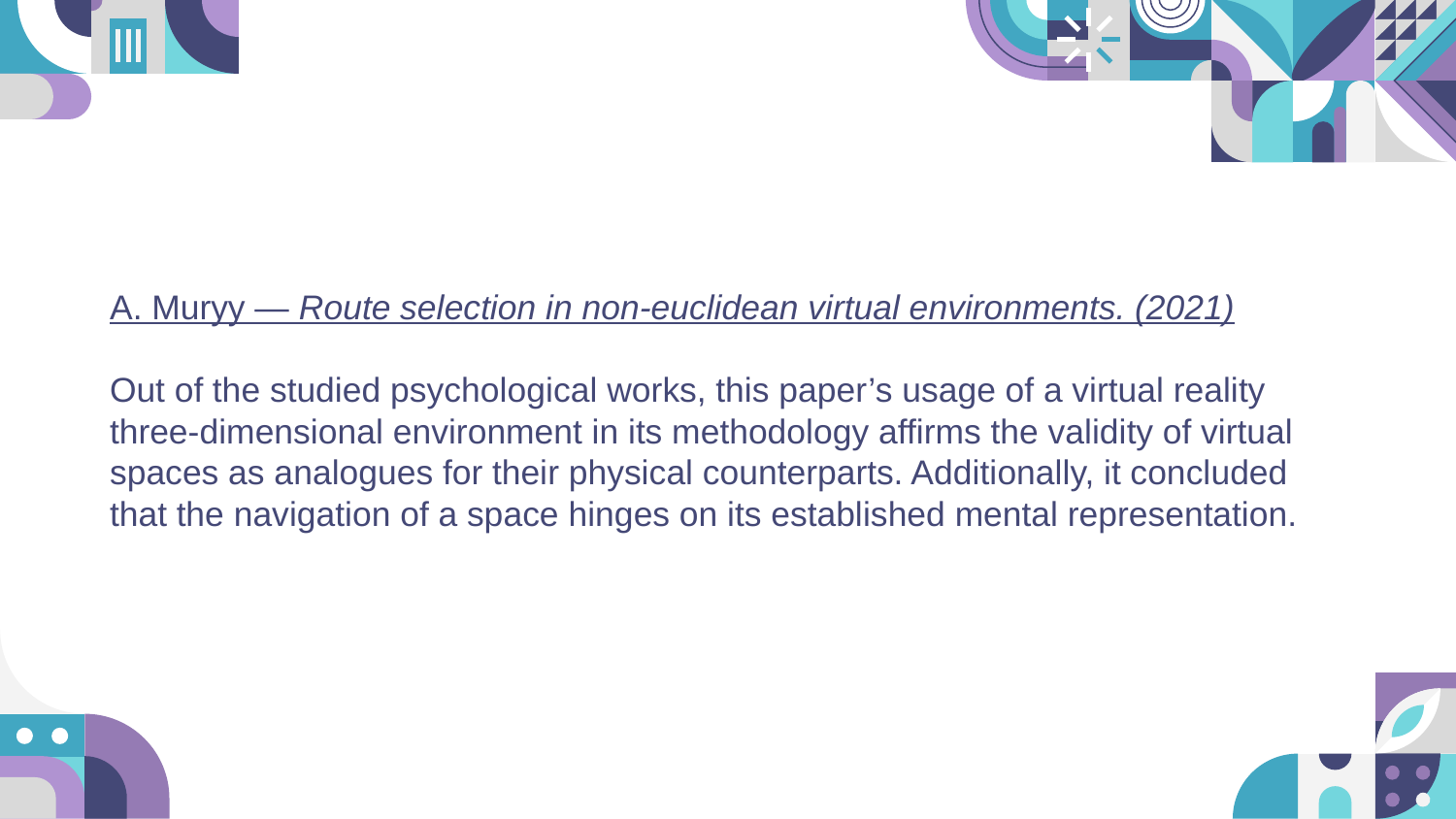

A. Muryy — Route selection in non-euclidean virtual environments. (2021)

Out of the studied psychological works, this paper’s usage of a virtual reality three-dimensional environment in its methodology affirms the validity of virtual spaces as analogues for their physical counterparts. Additionally, it concluded that the navigation of a space hinges on its established mental representation.